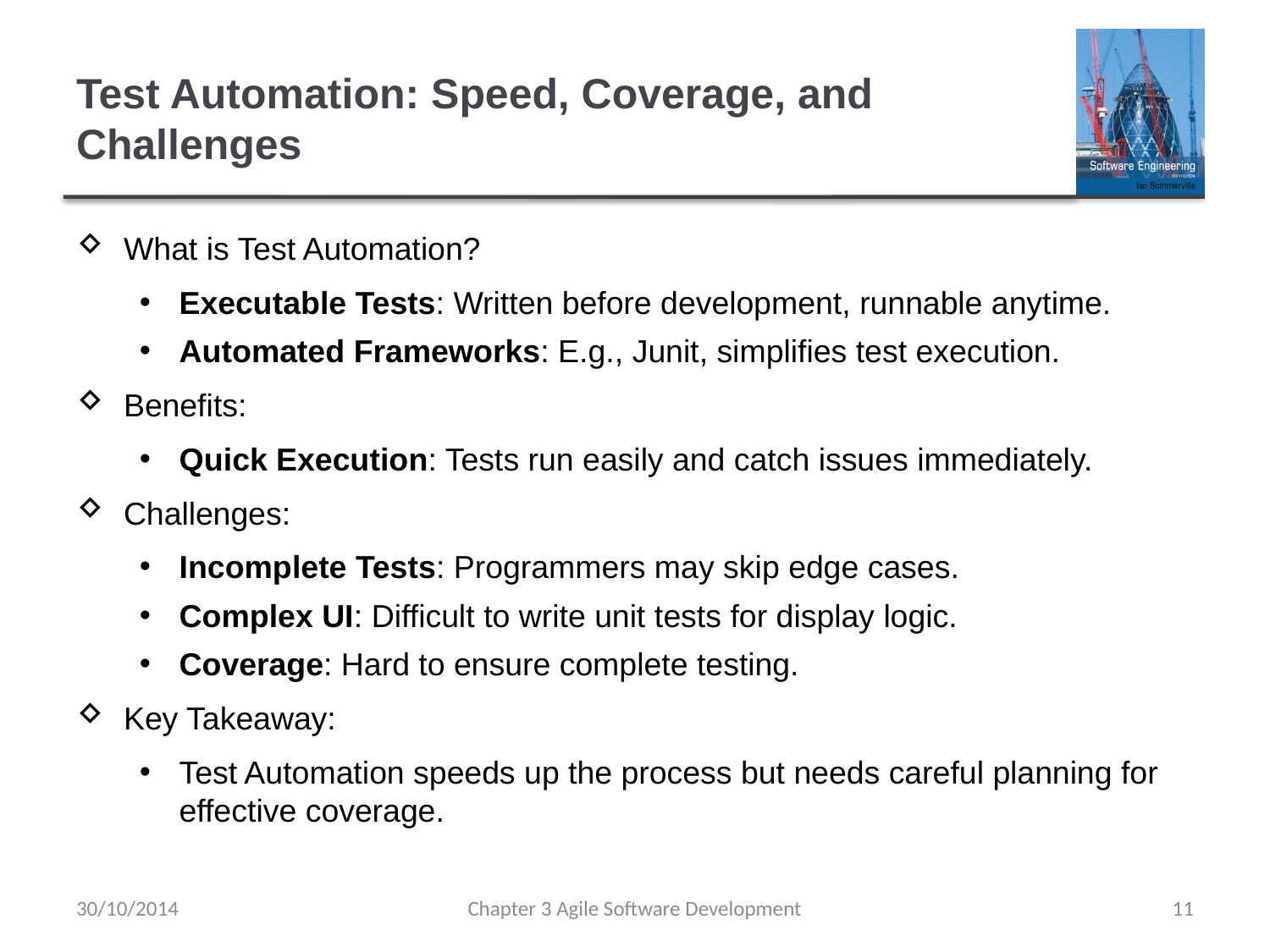

# Test Automation: Speed, Coverage, and Challenges
What is Test Automation?
Executable Tests: Written before development, runnable anytime.
Automated Frameworks: E.g., Junit, simplifies test execution.
Benefits:
Quick Execution: Tests run easily and catch issues immediately.
Challenges:
Incomplete Tests: Programmers may skip edge cases.
Complex UI: Difficult to write unit tests for display logic.
Coverage: Hard to ensure complete testing.
Key Takeaway:
Test Automation speeds up the process but needs careful planning for effective coverage.

30/10/2014
Chapter 3 Agile Software Development
11